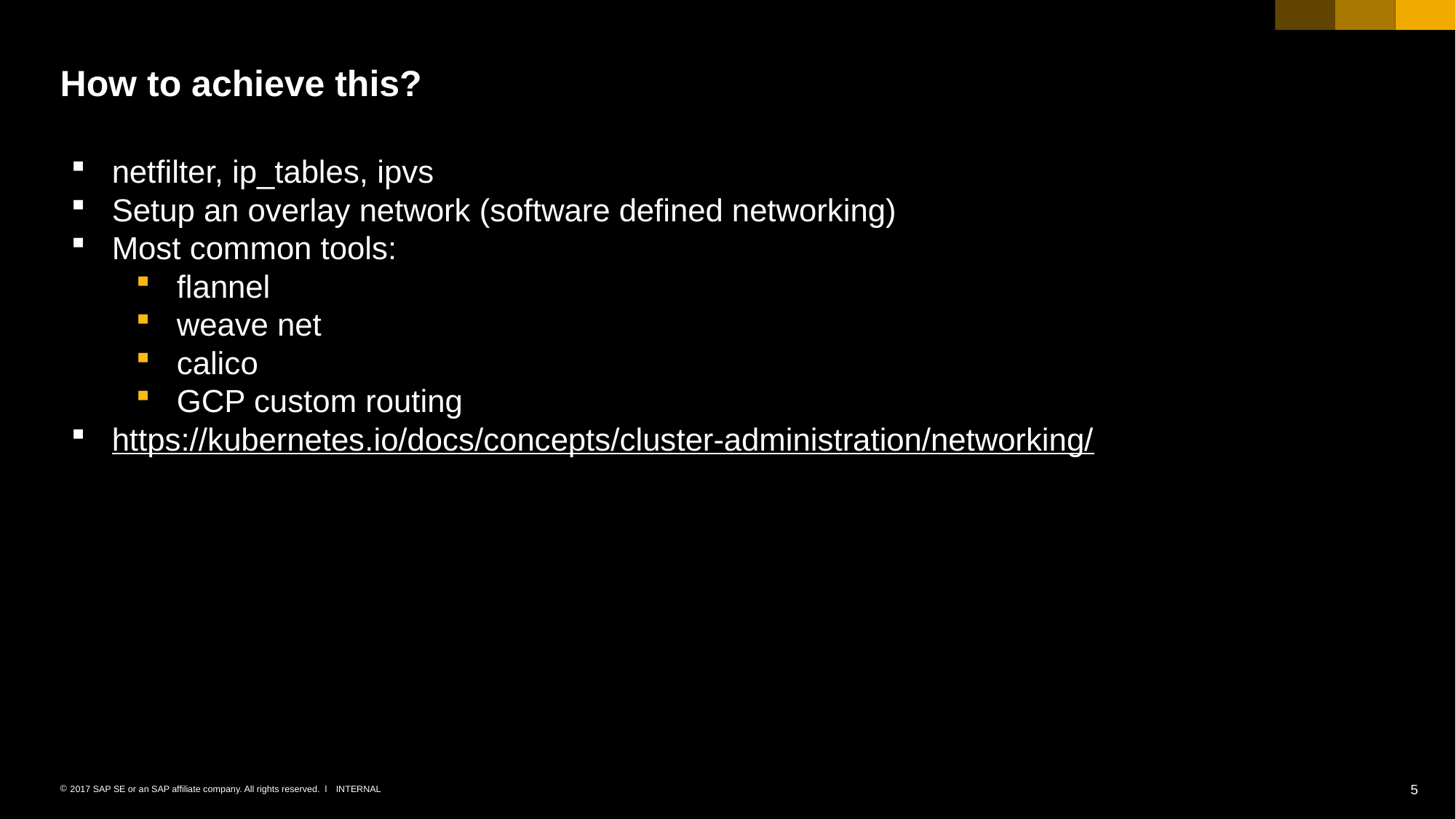

# How to achieve this?
netfilter, ip_tables, ipvs
Setup an overlay network (software defined networking)
Most common tools:
flannel
weave net
calico
GCP custom routing
https://kubernetes.io/docs/concepts/cluster-administration/networking/